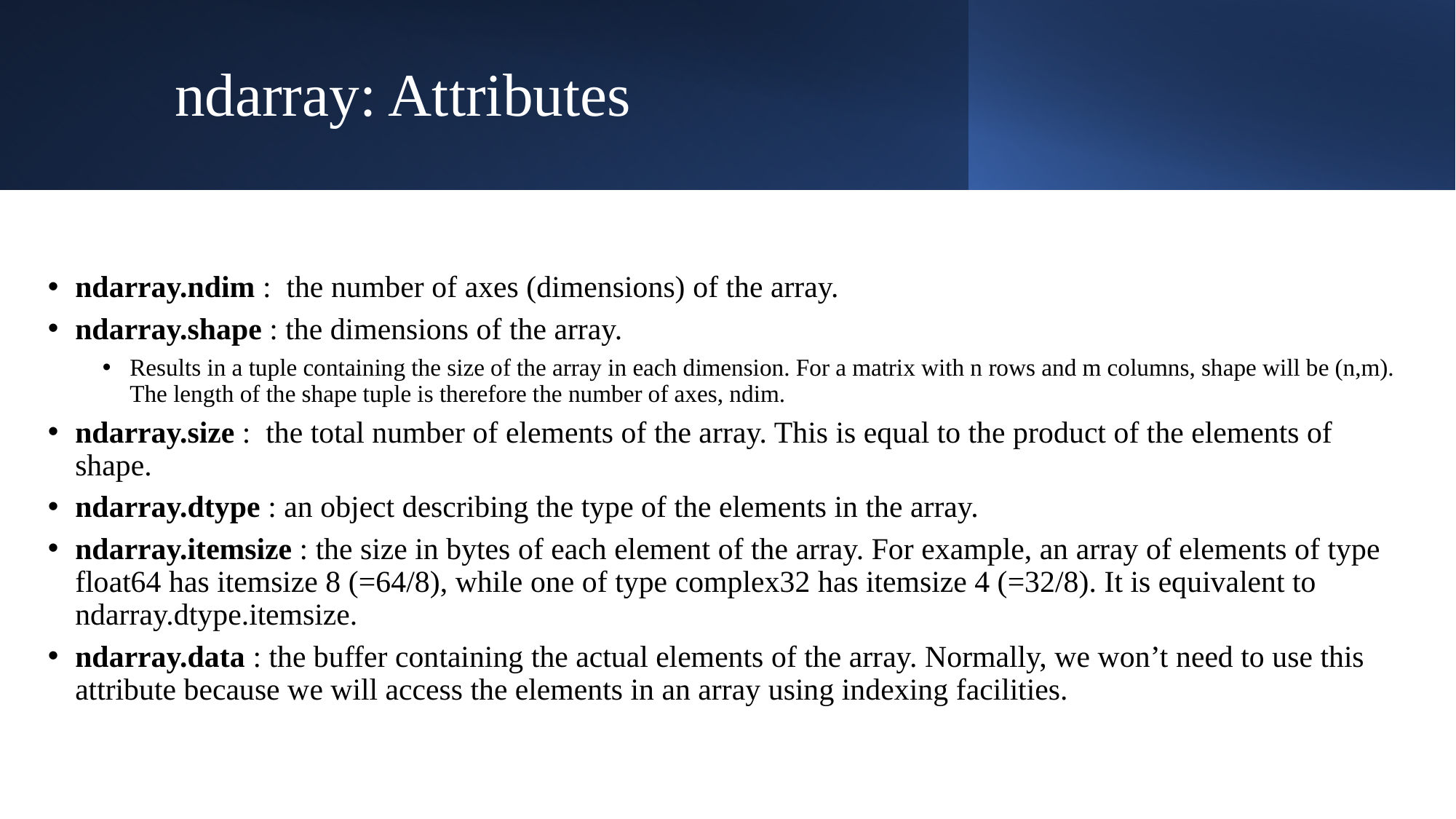

# ndarray: Attributes
ndarray.ndim :  the number of axes (dimensions) of the array.
ndarray.shape : the dimensions of the array.
Results in a tuple containing the size of the array in each dimension. For a matrix with n rows and m columns, shape will be (n,m). The length of the shape tuple is therefore the number of axes, ndim.
ndarray.size :  the total number of elements of the array. This is equal to the product of the elements of shape.
ndarray.dtype : an object describing the type of the elements in the array.
ndarray.itemsize : the size in bytes of each element of the array. For example, an array of elements of type float64 has itemsize 8 (=64/8), while one of type complex32 has itemsize 4 (=32/8). It is equivalent to ndarray.dtype.itemsize.
ndarray.data : the buffer containing the actual elements of the array. Normally, we won’t need to use this attribute because we will access the elements in an array using indexing facilities.